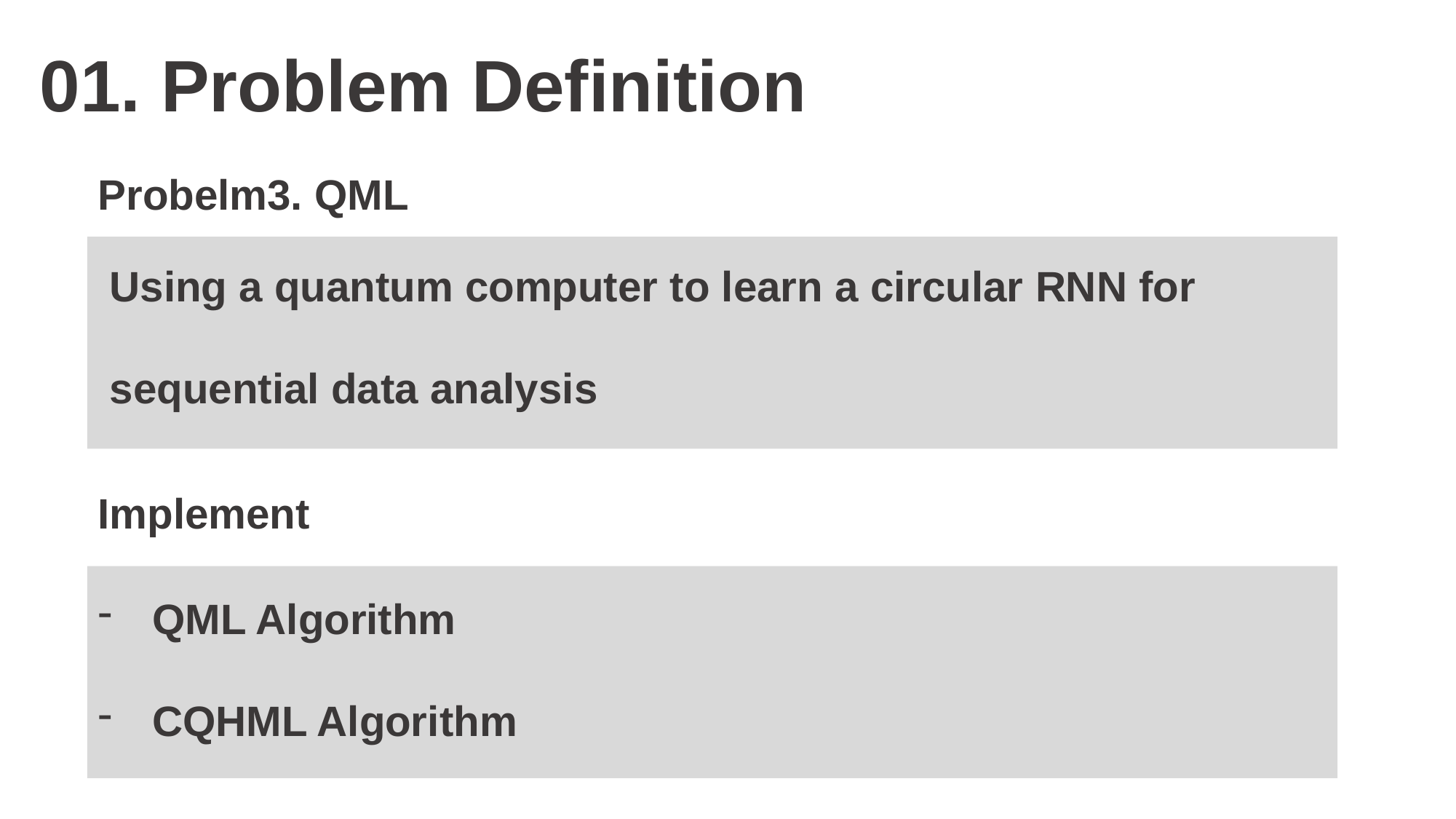

01. Problem Definition
Probelm3. QML

 Using a quantum computer to learn a circular RNN for

 sequential data analysis
Implement

QML Algorithm

CQHML Algorithm